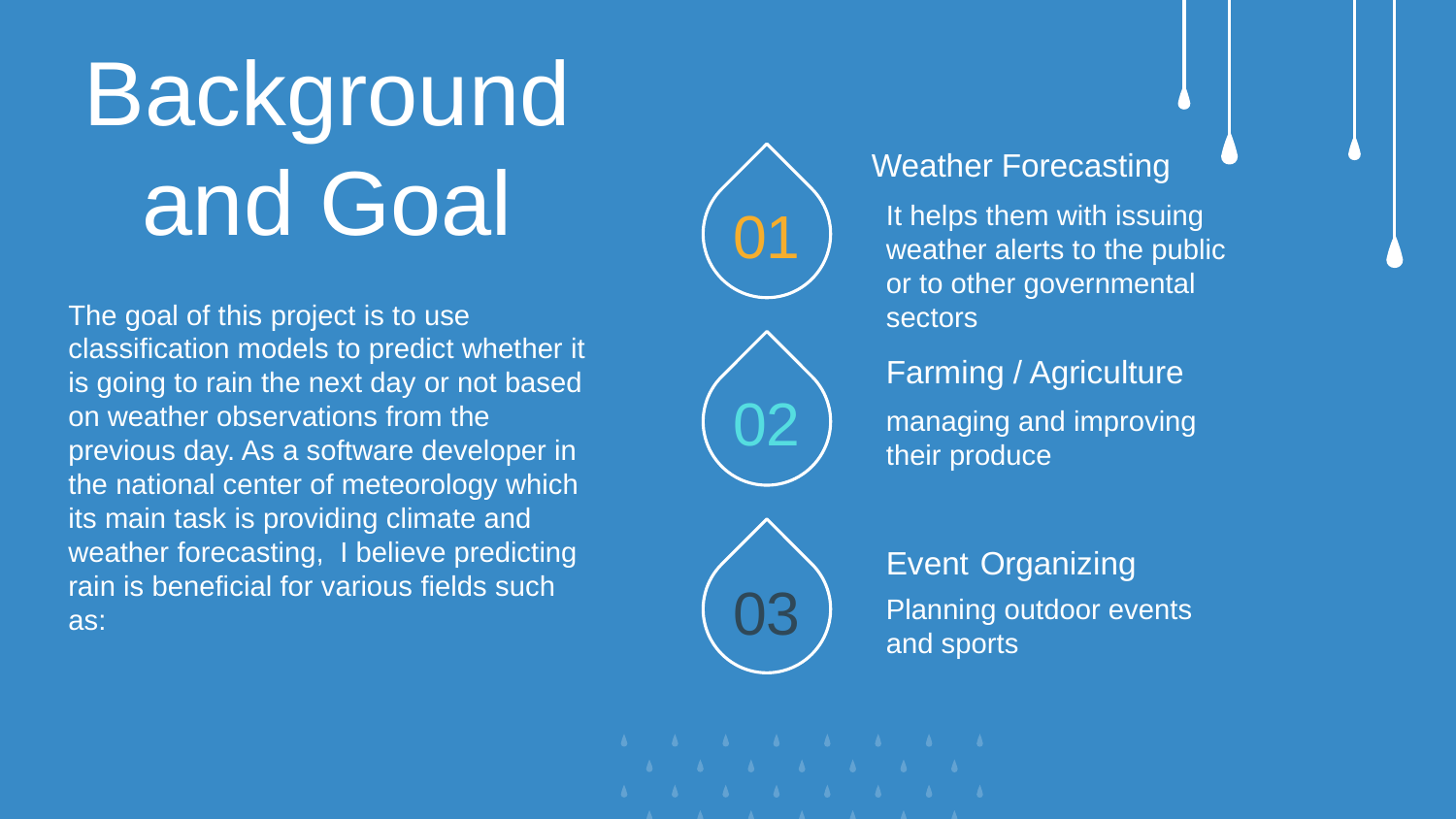

Background
and Goal
Weather Forecasting
The goal of this project is to use classification models to predict whether it is going to rain the next day or not based on weather observations from the previous day. As a software developer in the national center of meteorology which its main task is providing climate and weather forecasting,  I believe predicting rain is beneficial for various fields such as:

# 01
It helps them with issuing weather alerts to the public or to other governmental sectors
Farming / Agriculture

02
managing and improving their produce
Event Organizing

03
Planning outdoor events and sports